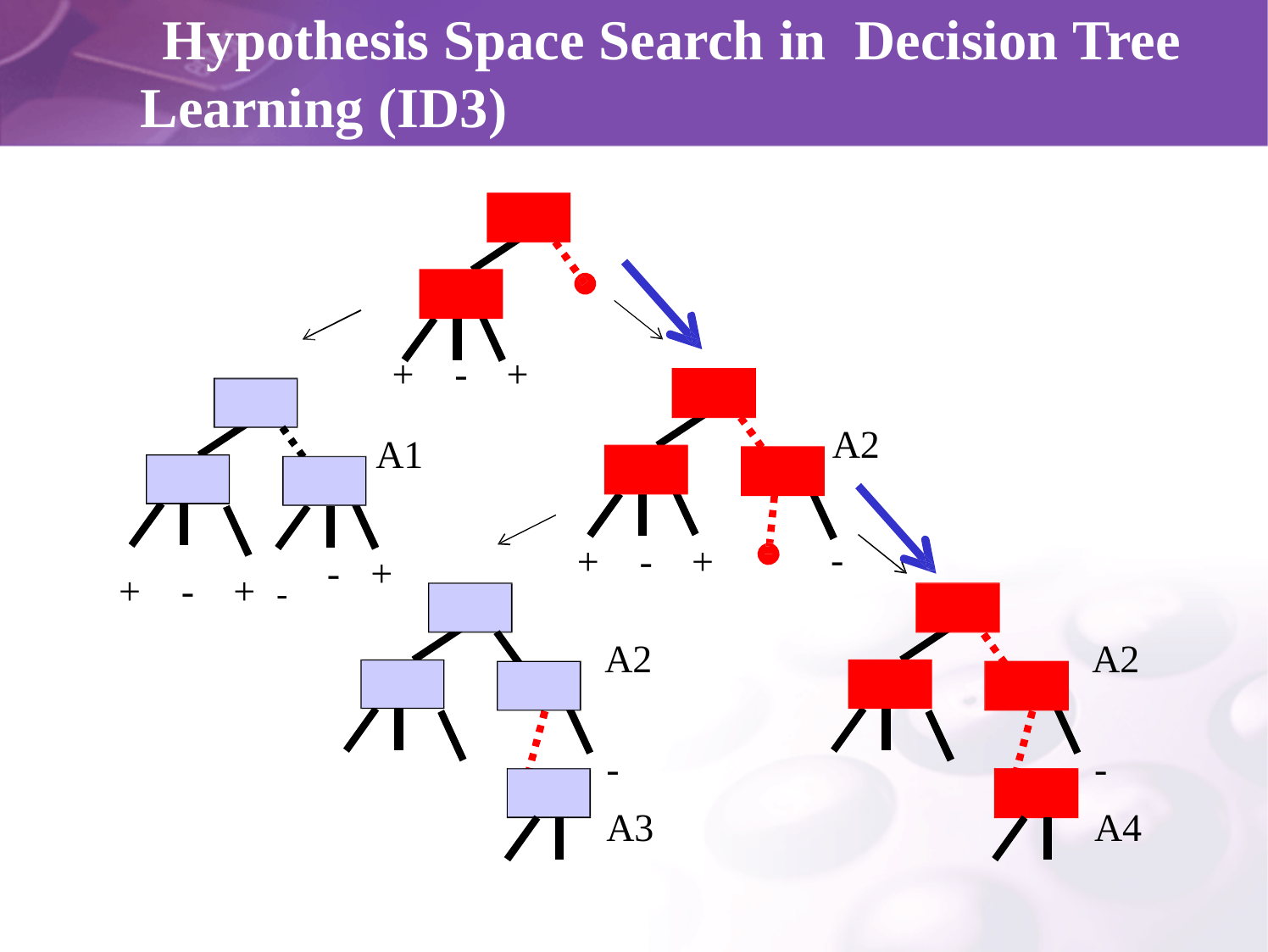

# Hypothesis Space Search in  Decision Tree Learning (ID3)

+	-	+

A2

A1

-

+	-	+
+	-	+	-
-	+

A2
A2

-
-

A3
A4